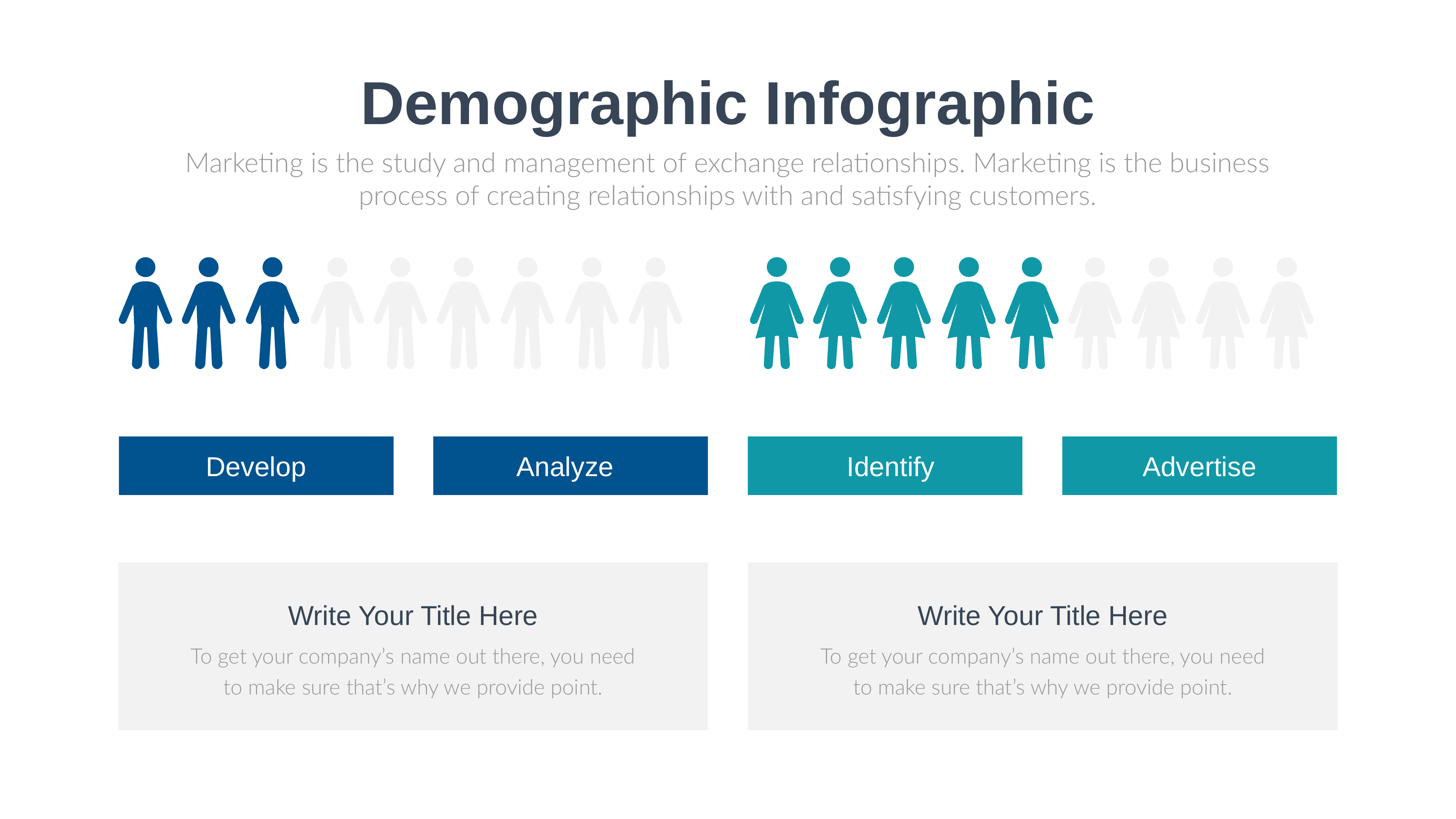

Demographic Infographic
Marketing is the study and management of exchange relationships. Marketing is the business process of creating relationships with and satisfying customers.

Develop
Analyze
Identify
Advertise

Write Your Title Here
To get your company’s name out there, you need to make sure that’s why we provide point.

Write Your Title Here
To get your company’s name out there, you need to make sure that’s why we provide point.